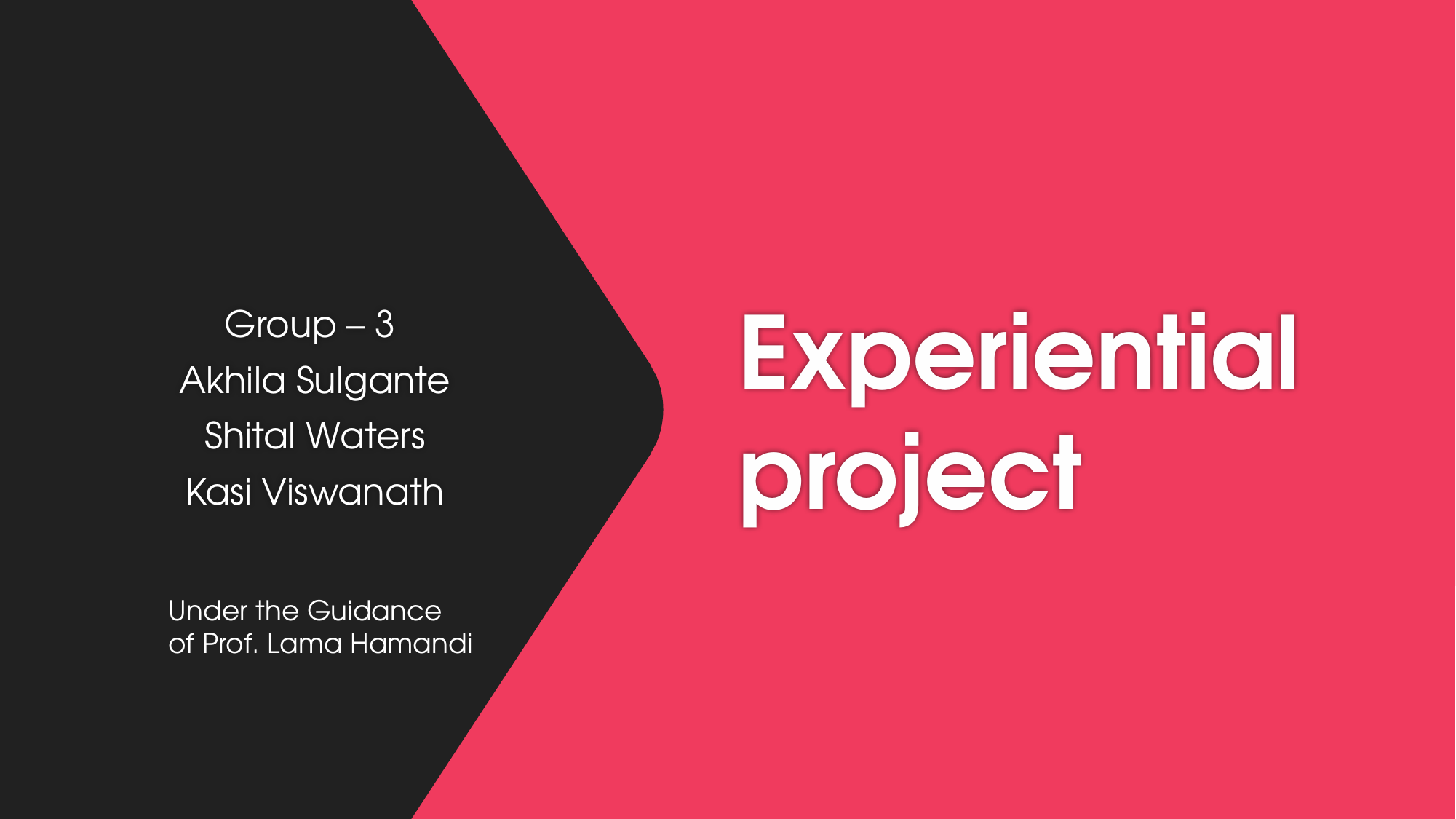

# Experiential project
Group – 3
Akhila Sulgante
Shital Waters
Kasi Viswanath
Under the Guidance of Prof. Lama Hamandi